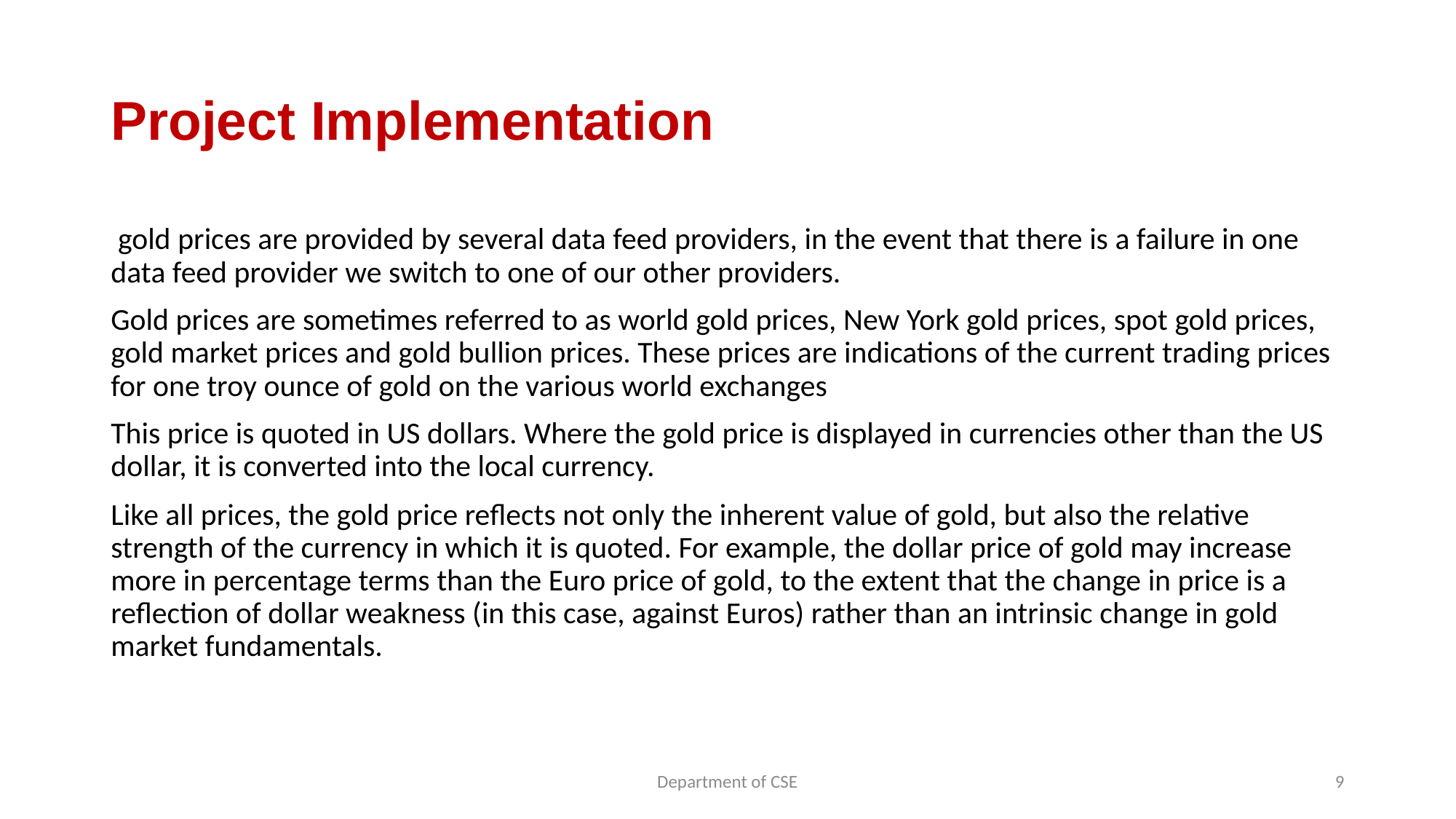

# Project Implementation
 gold prices are provided by several data feed providers, in the event that there is a failure in one data feed provider we switch to one of our other providers.
Gold prices are sometimes referred to as world gold prices, New York gold prices, spot gold prices, gold market prices and gold bullion prices. These prices are indications of the current trading prices for one troy ounce of gold on the various world exchanges
This price is quoted in US dollars. Where the gold price is displayed in currencies other than the US dollar, it is converted into the local currency.
Like all prices, the gold price reflects not only the inherent value of gold, but also the relative strength of the currency in which it is quoted. For example, the dollar price of gold may increase more in percentage terms than the Euro price of gold, to the extent that the change in price is a reflection of dollar weakness (in this case, against Euros) rather than an intrinsic change in gold market fundamentals.

Department of CSE
9